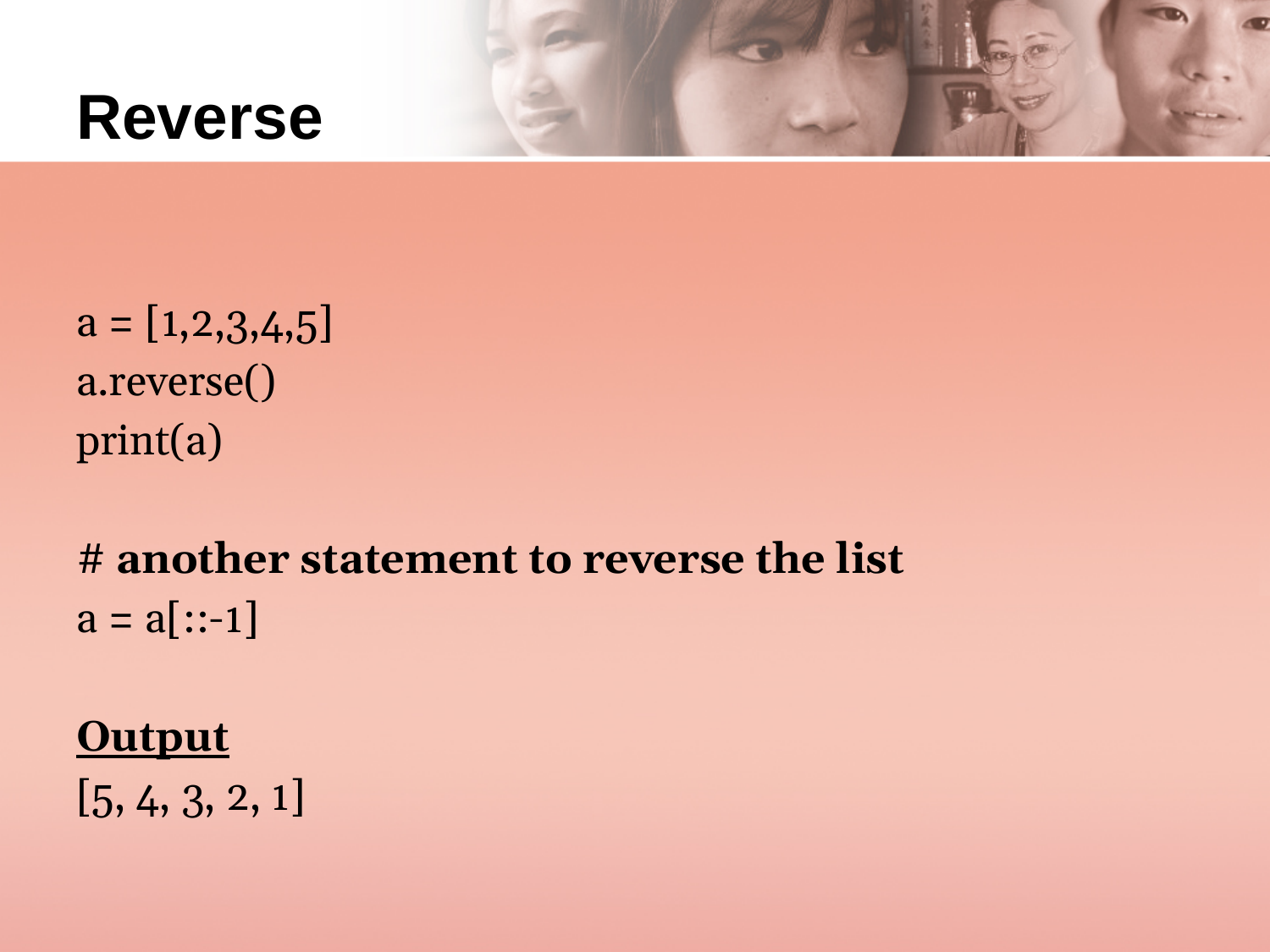

# Reverse

a = [1,2,3,4,5]
a.reverse()
print(a)

# another statement to reverse the list
a = a[::-1]

Output
[5, 4, 3, 2, 1]